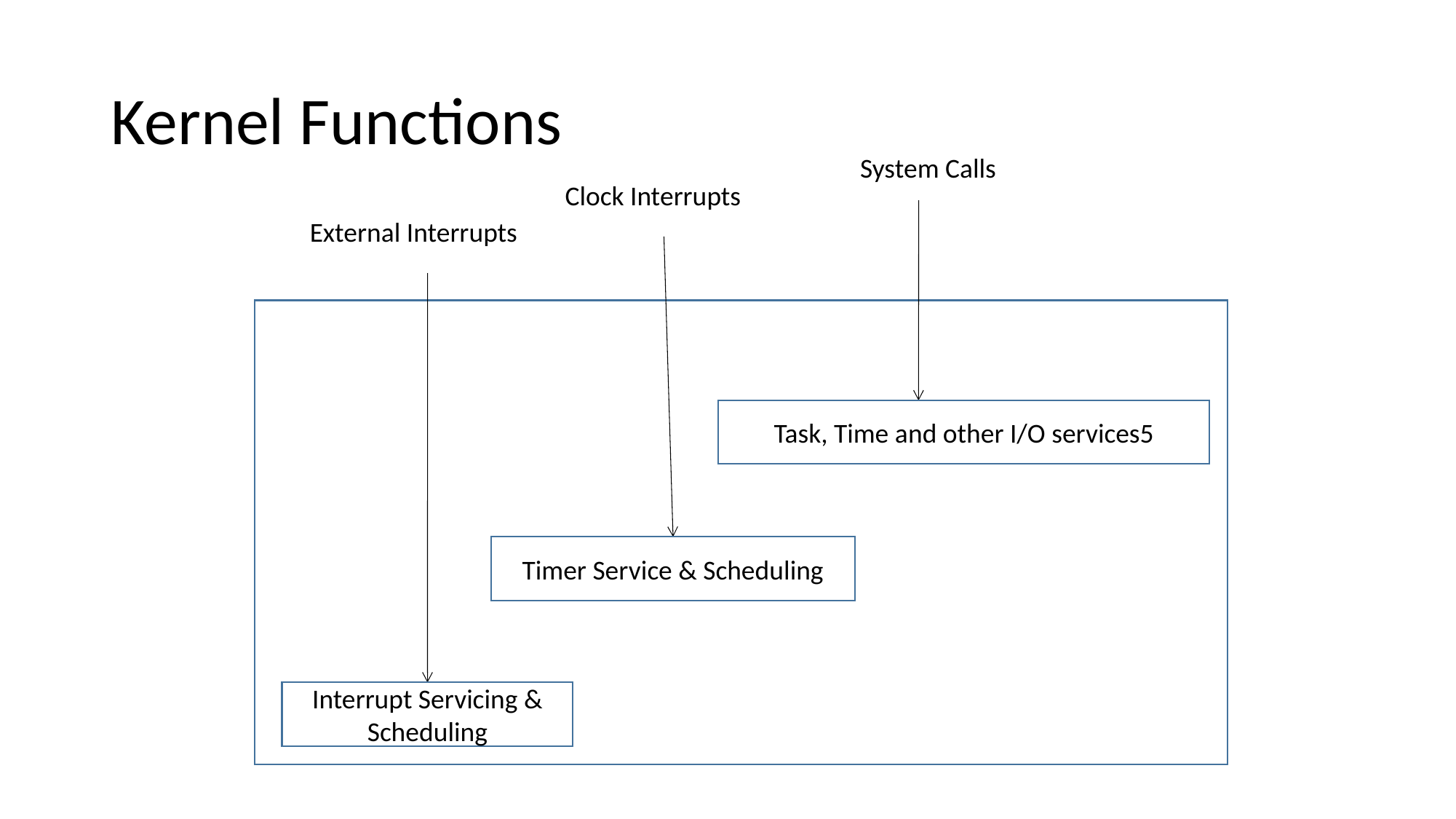

# Kernel Functions
System Calls
Clock Interrupts
External Interrupts

Task, Time and other I/O services5
Timer Service & Scheduling
Interrupt Servicing & Scheduling